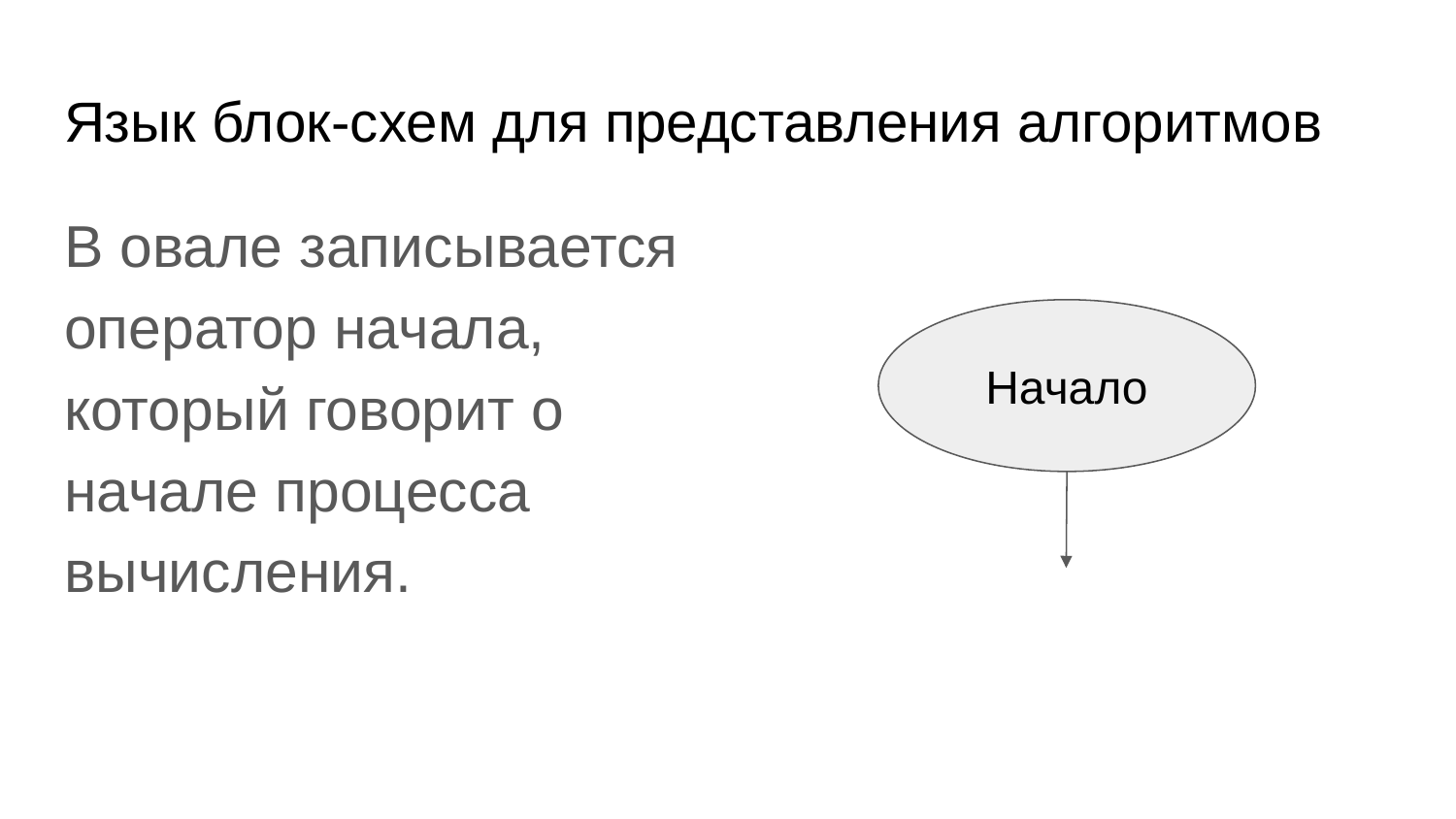

# Язык блок-схем для представления алгоритмов
В овале записывается оператор начала,  который говорит о начале процесса  вычисления.
Начало